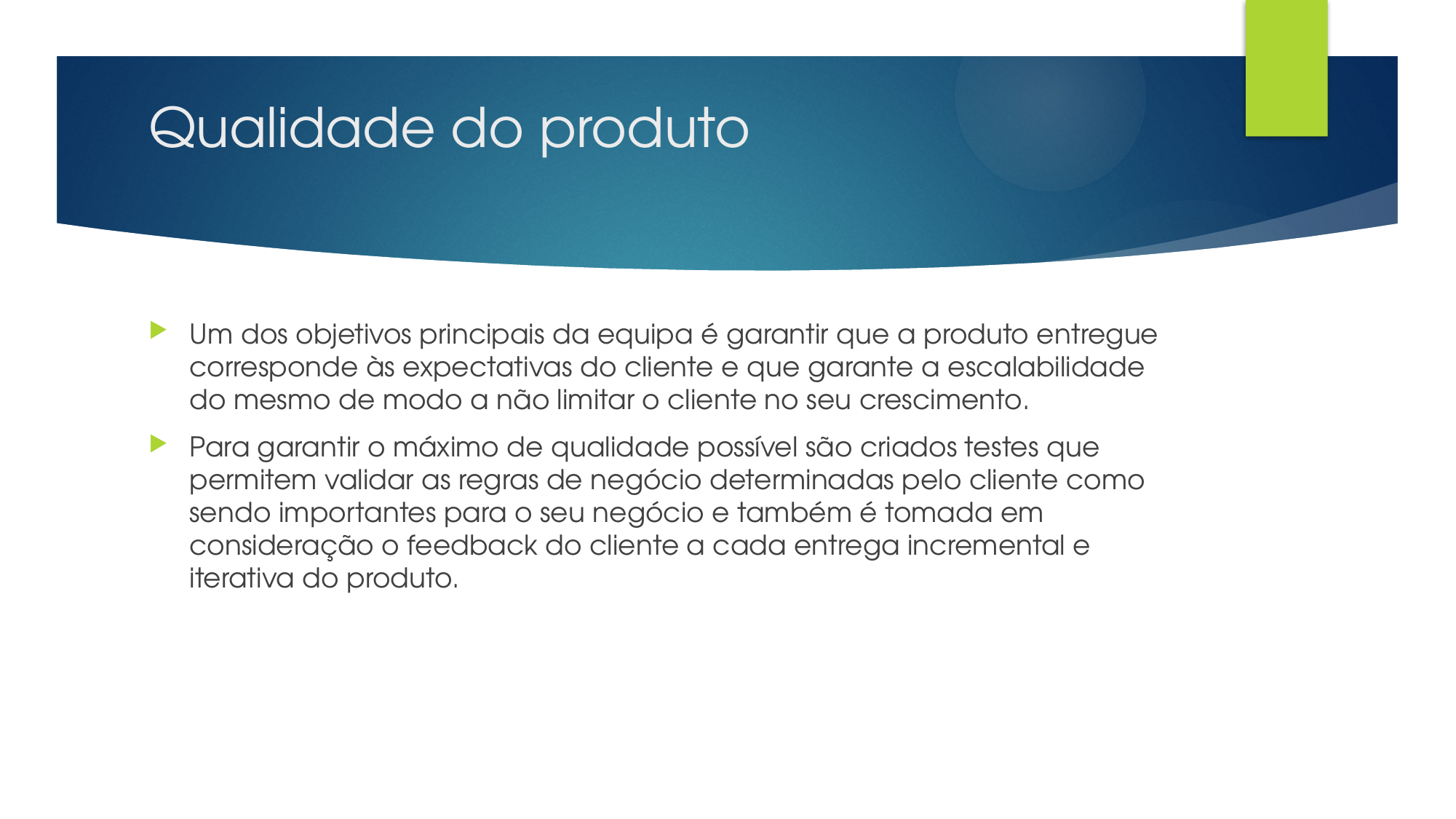

# Qualidade do produto
Um dos objetivos principais da equipa é garantir que a produto entregue corresponde às expectativas do cliente e que garante a escalabilidade do mesmo de modo a não limitar o cliente no seu crescimento.
Para garantir o máximo de qualidade possível são criados testes que permitem validar as regras de negócio determinadas pelo cliente como sendo importantes para o seu negócio e também é tomada em consideração o feedback do cliente a cada entrega incremental e iterativa do produto.